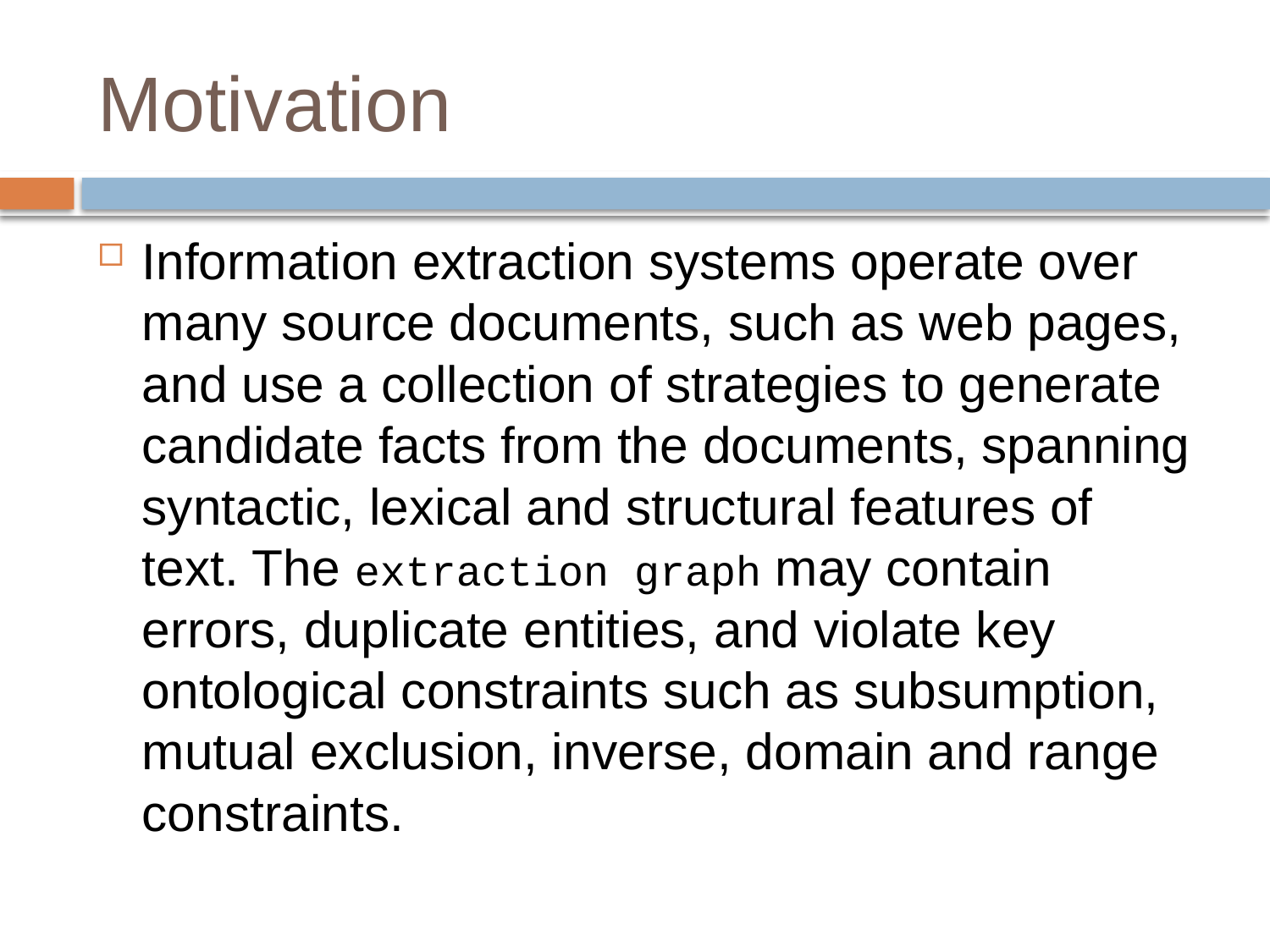

# Motivation
Information extraction systems operate over many source documents, such as web pages, and use a collection of strategies to generate candidate facts from the documents, spanning syntactic, lexical and structural features of text. The extraction graph may contain errors, duplicate entities, and violate key ontological constraints such as subsumption, mutual exclusion, inverse, domain and range constraints.